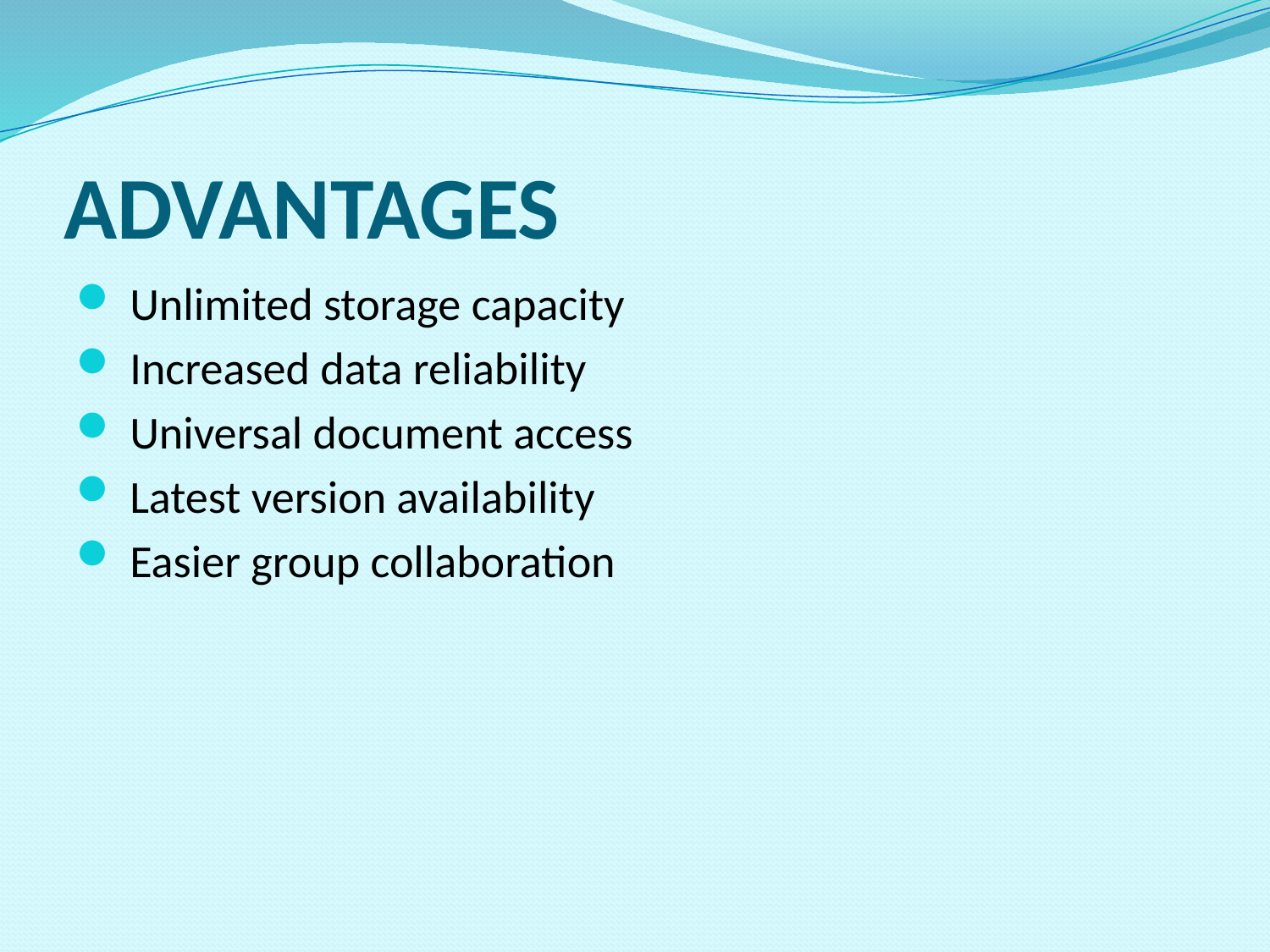

# ADVANTAGES
 Unlimited storage capacity
 Increased data reliability
 Universal document access
 Latest version availability
 Easier group collaboration